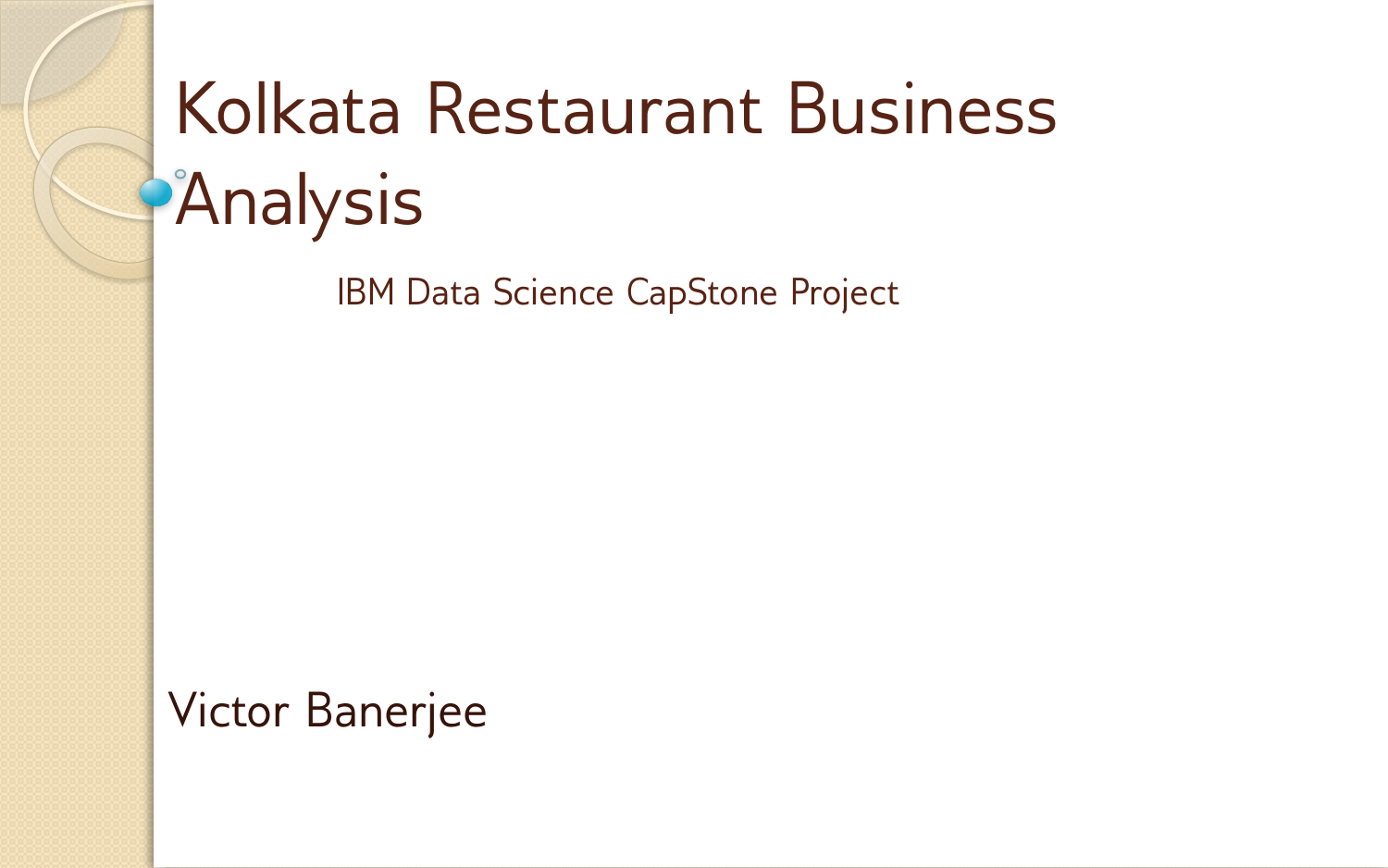

Kolkata Restaurant Business Analysis

# IBM Data Science CapStone Project
Victor Banerjee